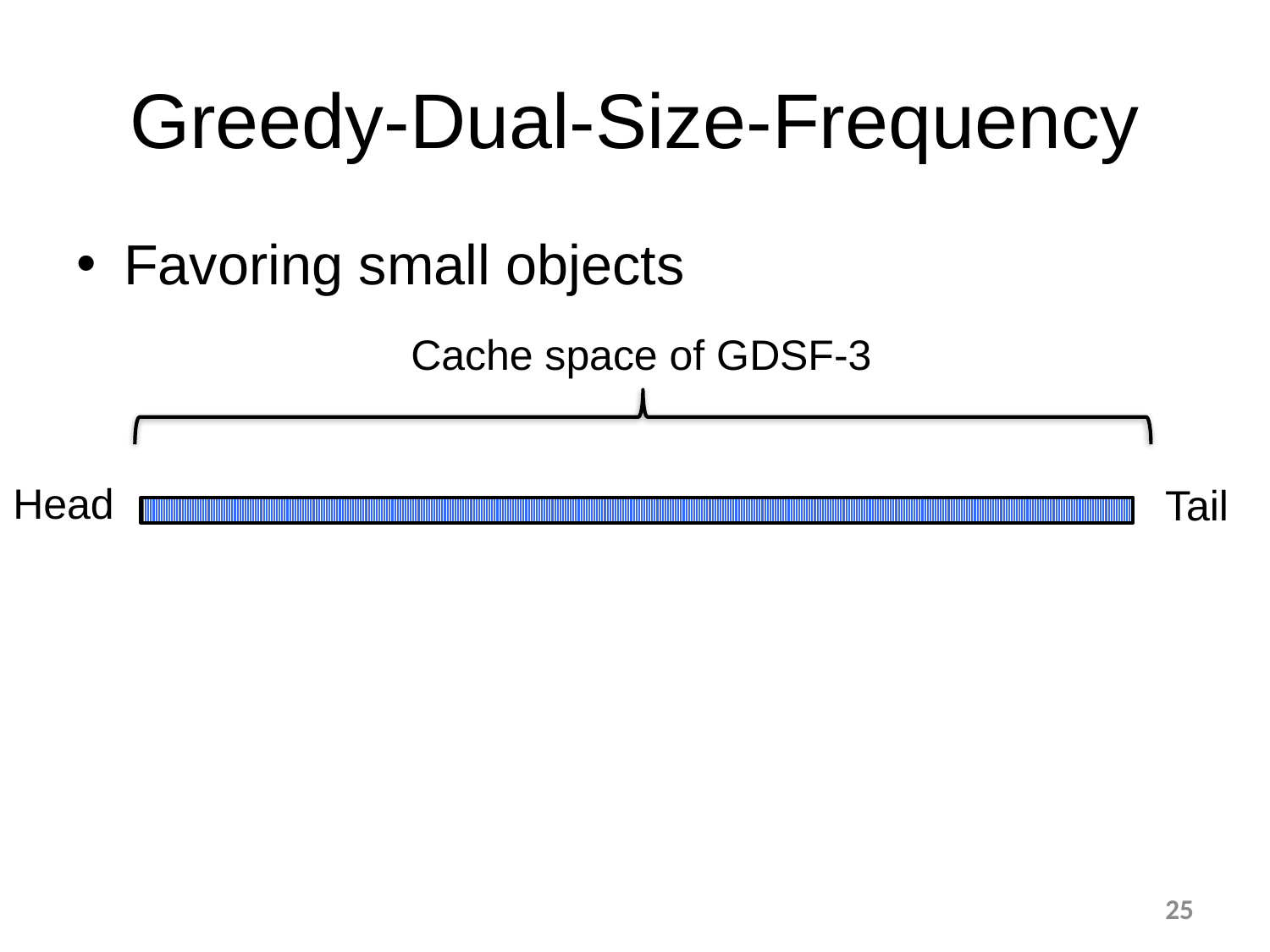

# Greedy-Dual-Size-Frequency
Favoring small objects

Cache space of GDSF-3
Head

Tail
25